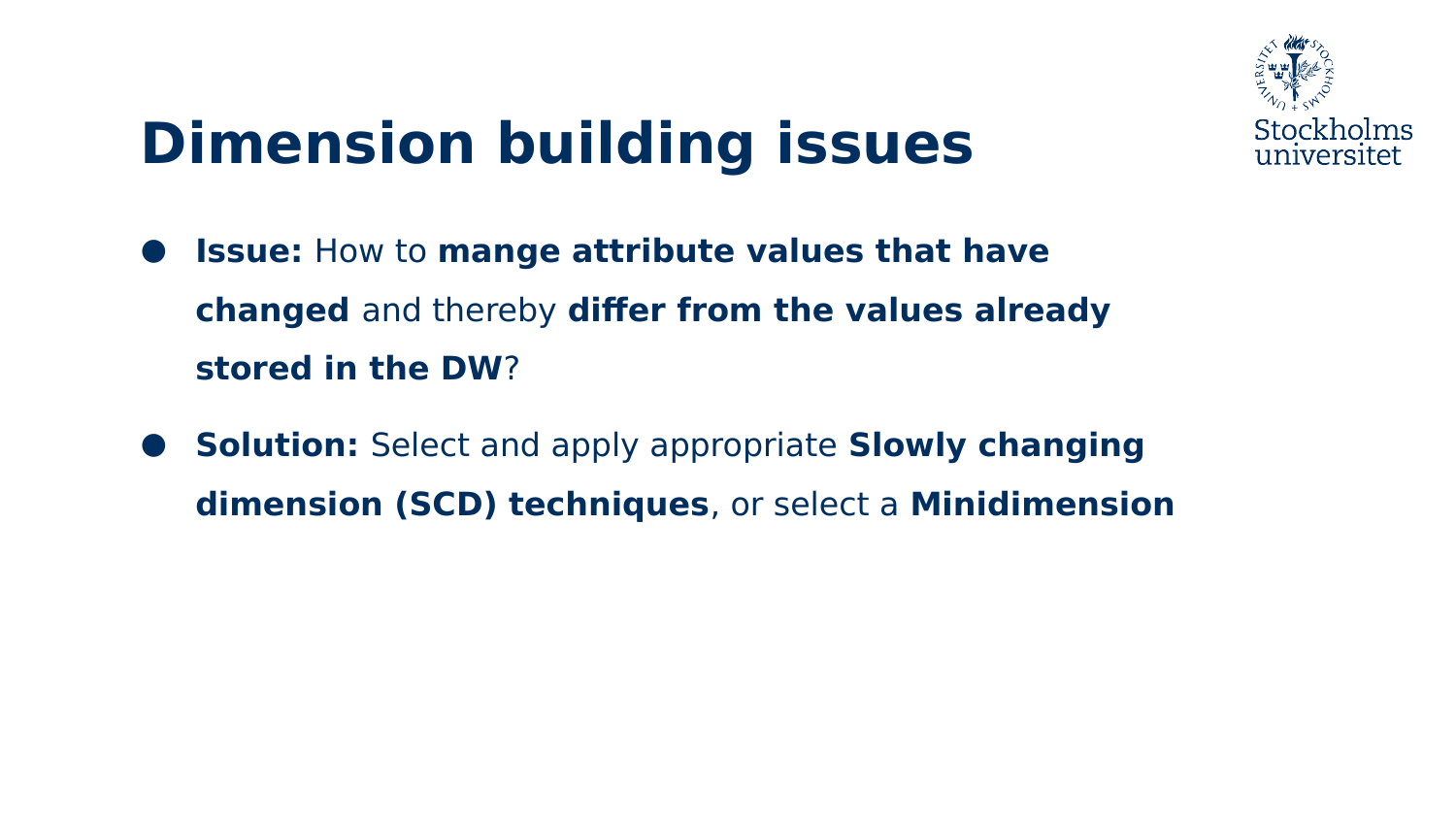

# Dimension building issues
Issue: How to mange attribute values that have changed and thereby differ from the values already stored in the DW?
Solution: Select and apply appropriate Slowly changing dimension (SCD) techniques, or select a Minidimension